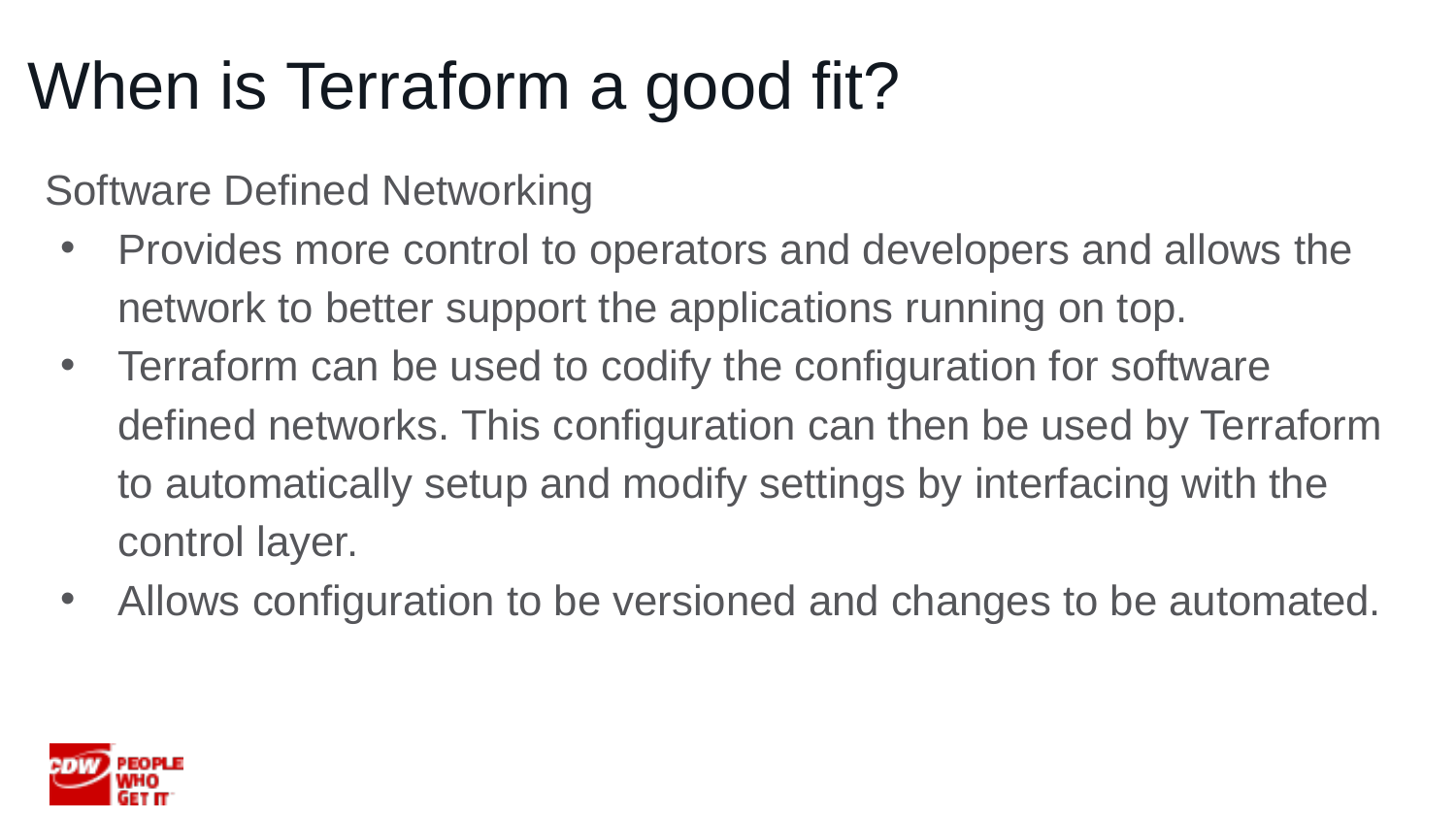

# When is Terraform a good fit?
Software Defined Networking
Provides more control to operators and developers and allows the network to better support the applications running on top.
Terraform can be used to codify the configuration for software defined networks. This configuration can then be used by Terraform to automatically setup and modify settings by interfacing with the control layer.
Allows configuration to be versioned and changes to be automated.